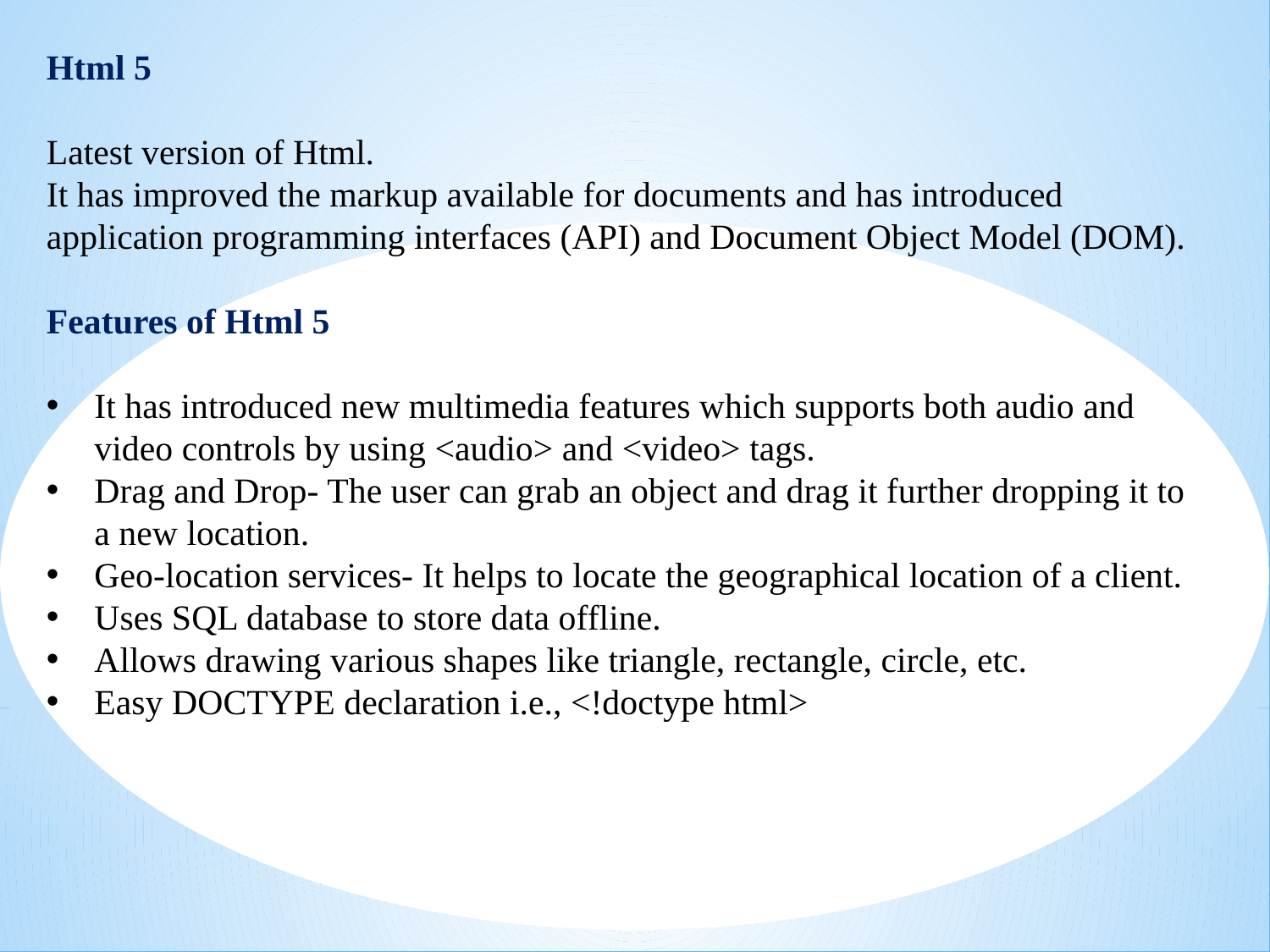

Html 5

Latest version of Html.
It has improved the markup available for documents and has introduced application programming interfaces (API) and Document Object Model (DOM).

Features of Html 5

It has introduced new multimedia features which supports both audio and video controls by using <audio> and <video> tags.
Drag and Drop- The user can grab an object and drag it further dropping it to a new location.
Geo-location services- It helps to locate the geographical location of a client.
Uses SQL database to store data offline.
Allows drawing various shapes like triangle, rectangle, circle, etc.
Easy DOCTYPE declaration i.e., <!doctype html>